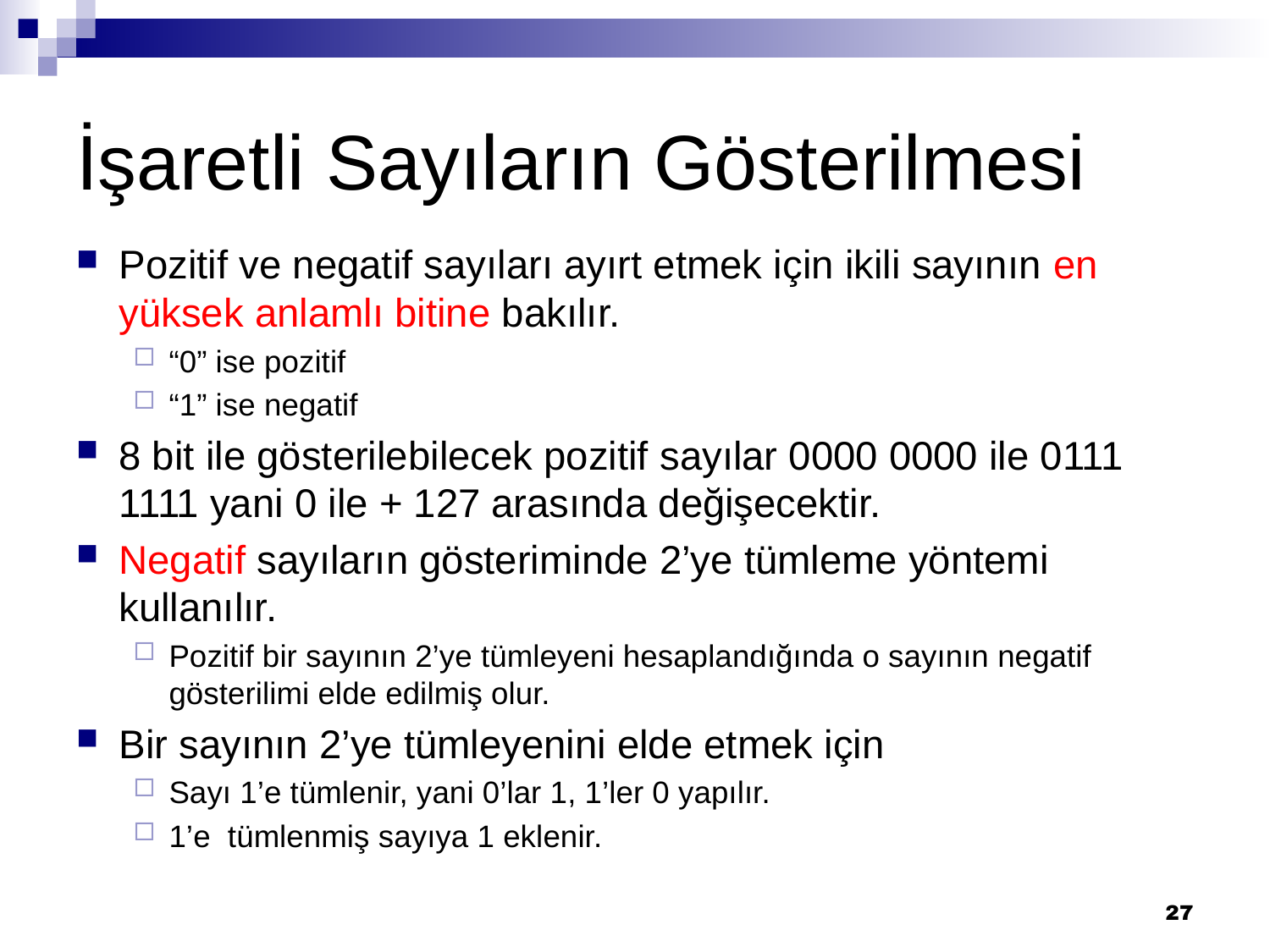

# İşaretli Sayıların Gösterilmesi
Pozitif ve negatif sayıları ayırt etmek için ikili sayının en yüksek anlamlı bitine bakılır.
“0” ise pozitif
“1” ise negatif
8 bit ile gösterilebilecek pozitif sayılar 0000 0000 ile 0111 1111 yani 0 ile + 127 arasında değişecektir.
Negatif sayıların gösteriminde 2’ye tümleme yöntemi kullanılır.
Pozitif bir sayının 2’ye tümleyeni hesaplandığında o sayının negatif gösterilimi elde edilmiş olur.
Bir sayının 2’ye tümleyenini elde etmek için
Sayı 1’e tümlenir, yani 0’lar 1, 1’ler 0 yapılır.
1’e  tümlenmiş sayıya 1 eklenir.

27